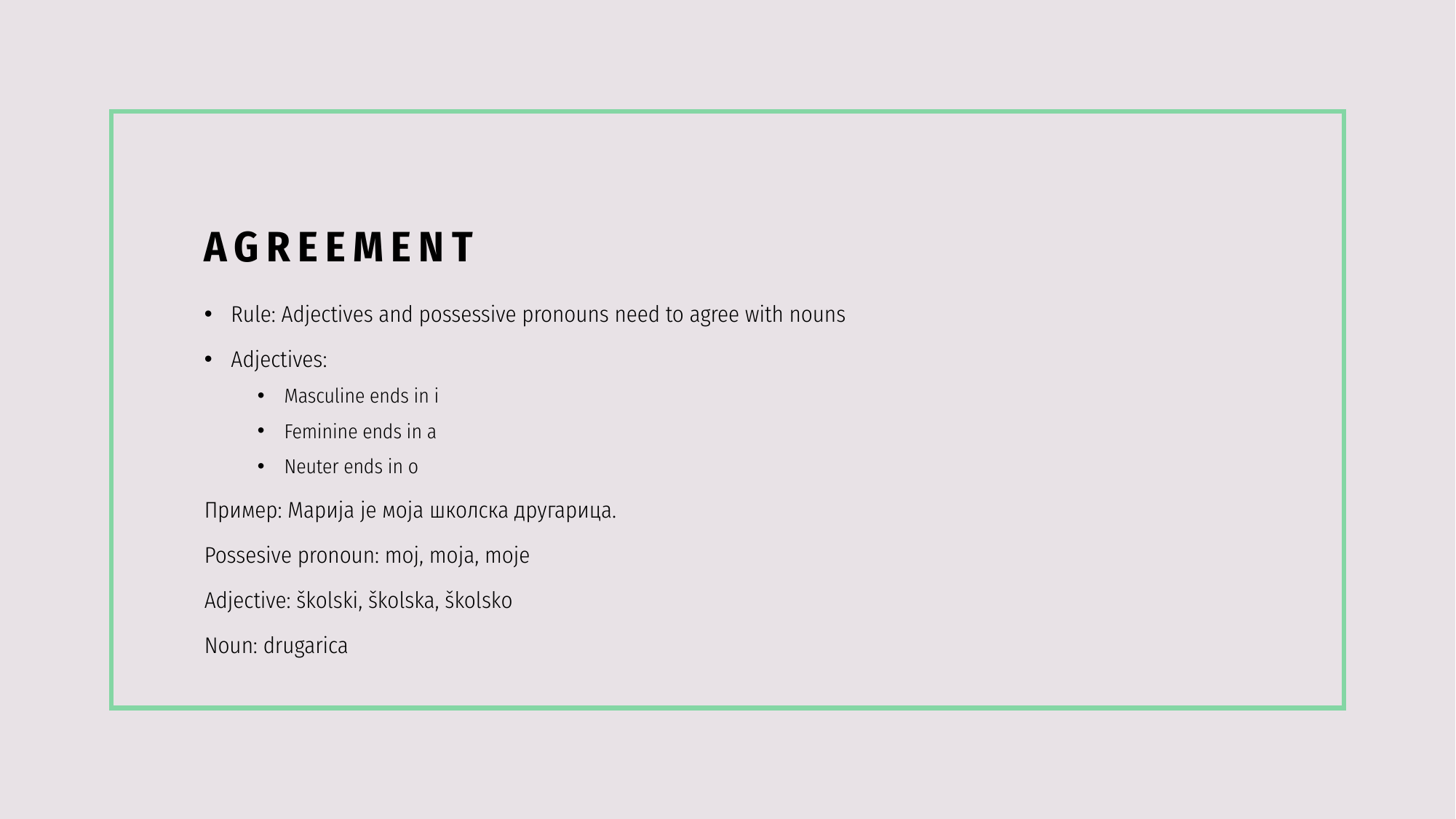

# Agreement
Rule: Adjectives and possessive pronouns need to agree with nouns
Adjectives:
Masculine ends in i
Feminine ends in a
Neuter ends in o
Пример: Марија је моја школска другарица.
Possesive pronoun: moj, moja, moje
Adjective: školski, školska, školsko
Noun: drugarica